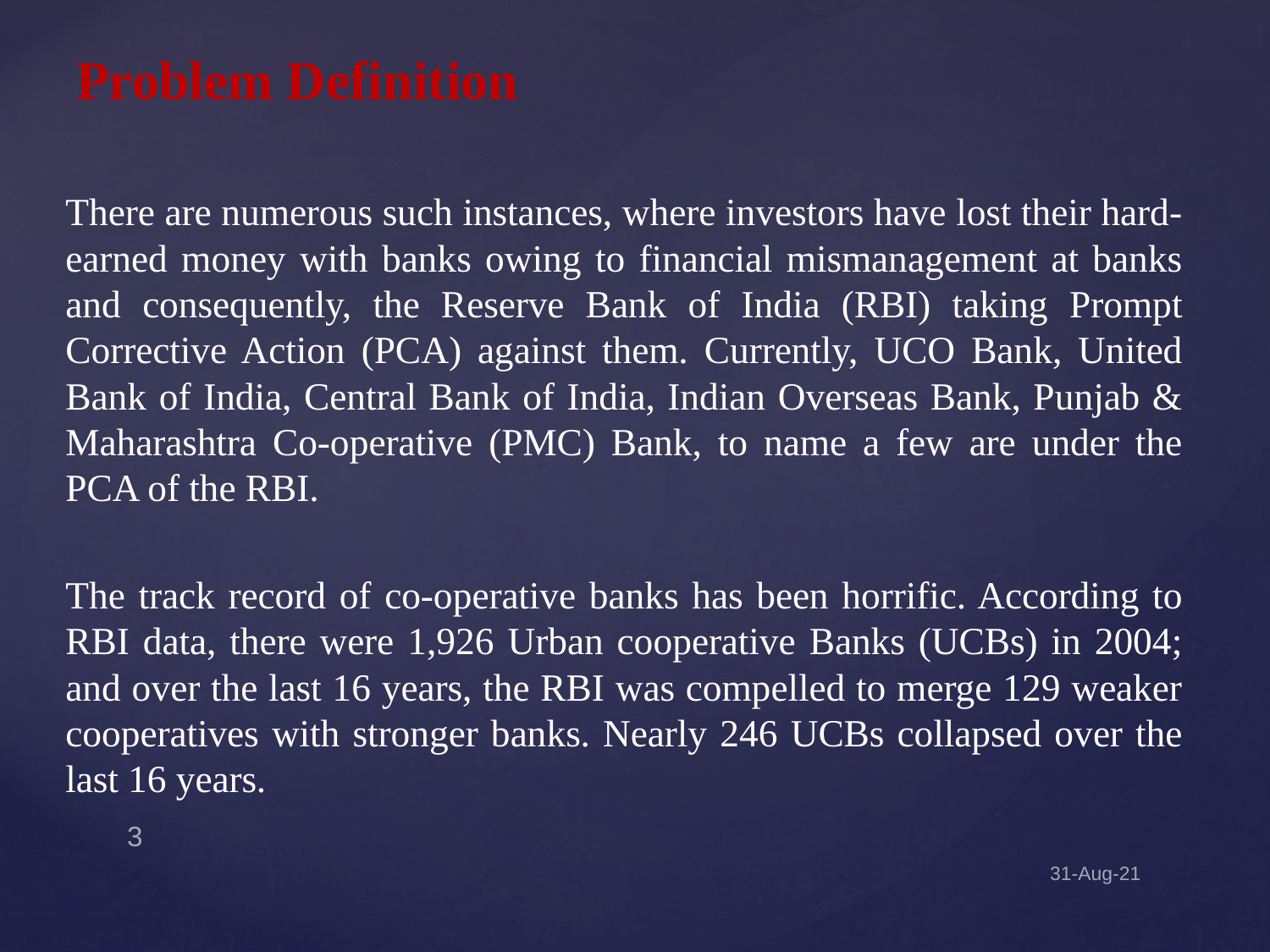

# Problem Definition
There are numerous such instances, where investors have lost their hard-earned money with banks owing to financial mismanagement at banks and consequently, the Reserve Bank of India (RBI) taking Prompt Corrective Action (PCA) against them. Currently, UCO Bank, United Bank of India, Central Bank of India, Indian Overseas Bank, Punjab & Maharashtra Co-operative (PMC) Bank, to name a few are under the PCA of the RBI.

The track record of co-operative banks has been horrific. According to RBI data, there were 1,926 Urban cooperative Banks (UCBs) in 2004; and over the last 16 years, the RBI was compelled to merge 129 weaker cooperatives with stronger banks. Nearly 246 UCBs collapsed over the last 16 years.
3
31-Aug-21